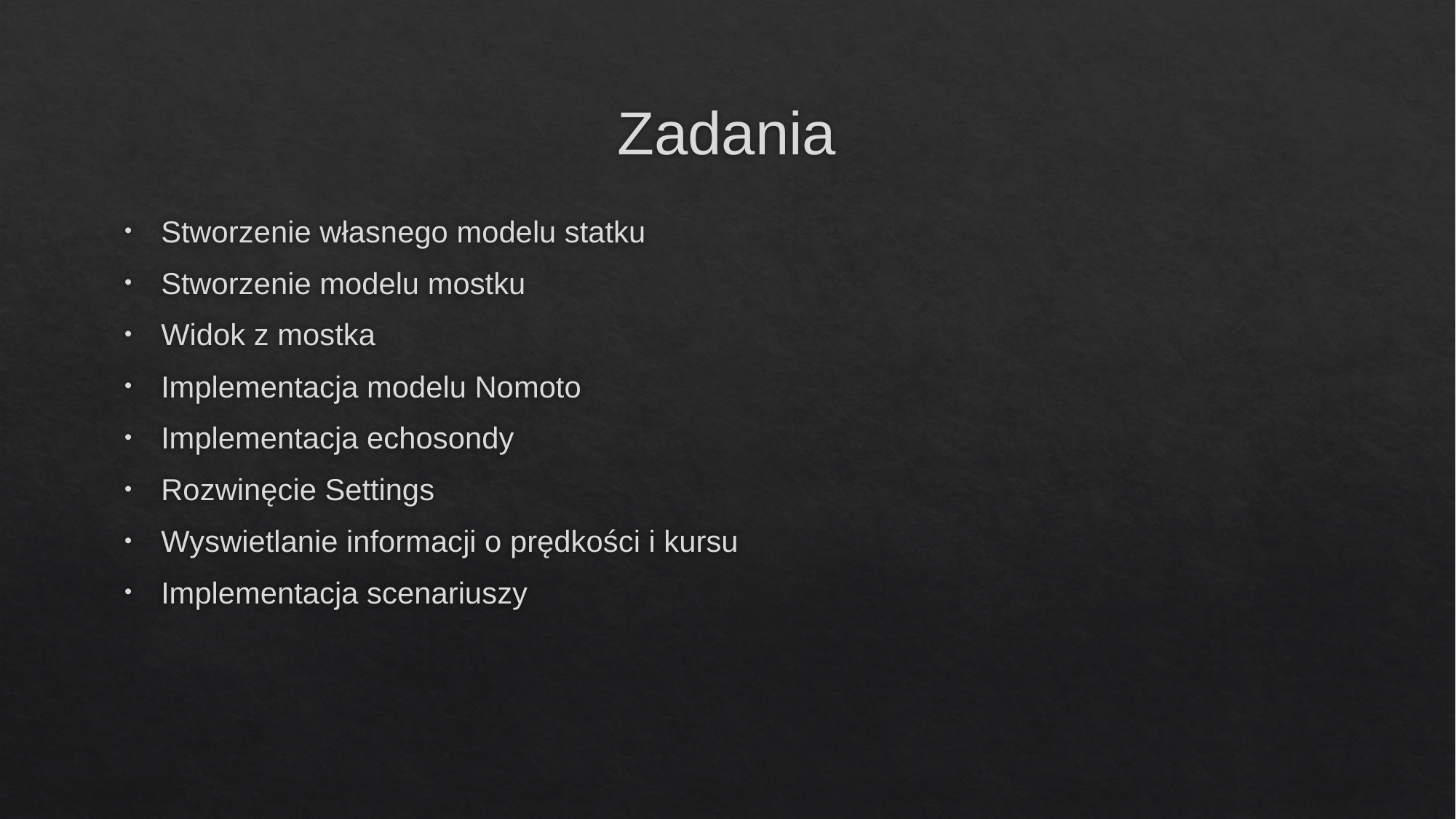

# Zadania
Stworzenie własnego modelu statku
Stworzenie modelu mostku
Widok z mostka
Implementacja modelu Nomoto
Implementacja echosondy
Rozwinęcie Settings
Wyswietlanie informacji o prędkości i kursu
Implementacja scenariuszy